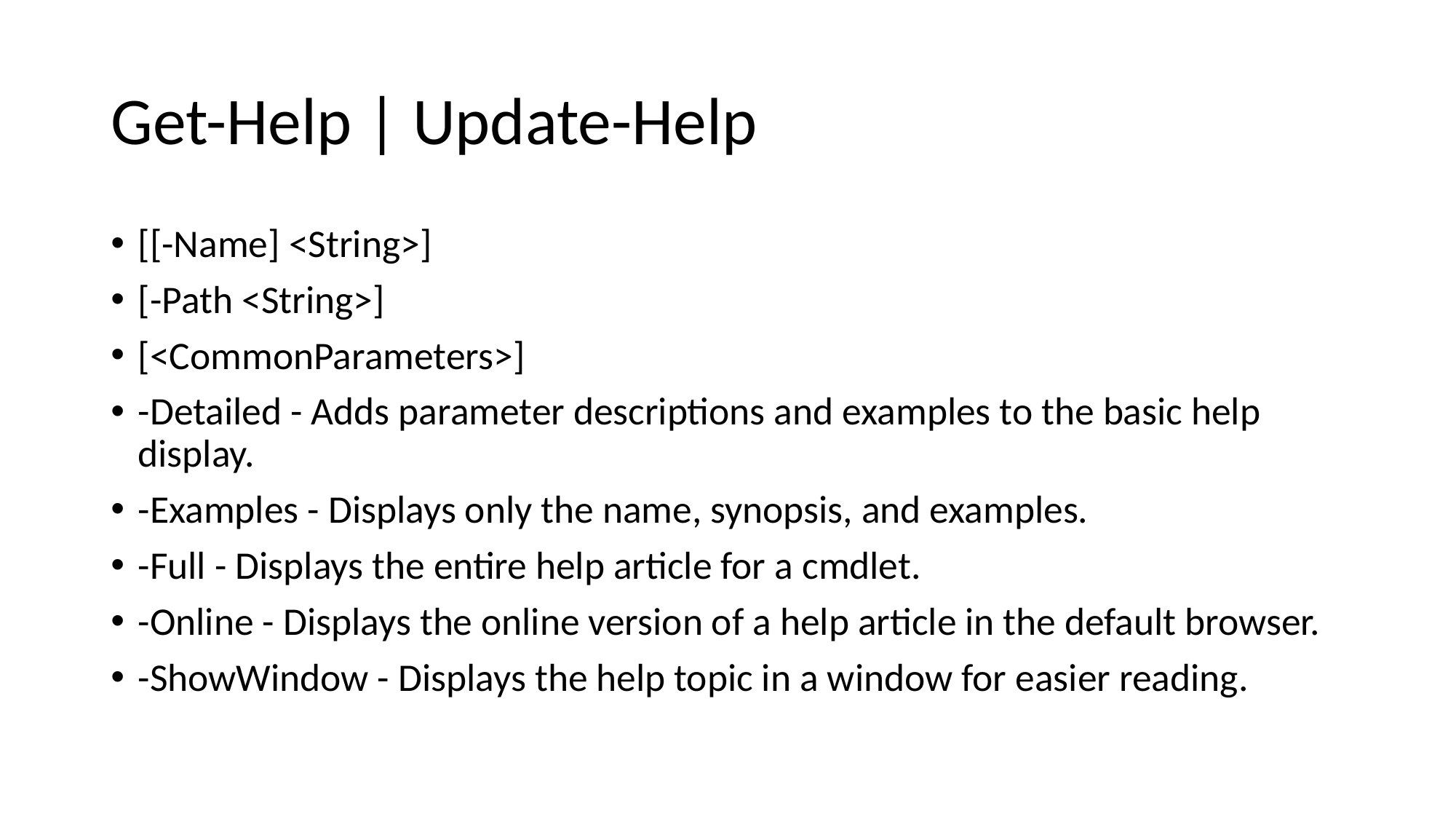

# Get-Help | Update-Help
[[-Name] <String>]
[-Path <String>]
[<CommonParameters>]
-Detailed - Adds parameter descriptions and examples to the basic help display.
-Examples - Displays only the name, synopsis, and examples.
-Full - Displays the entire help article for a cmdlet.
-Online - Displays the online version of a help article in the default browser.
-ShowWindow - Displays the help topic in a window for easier reading.